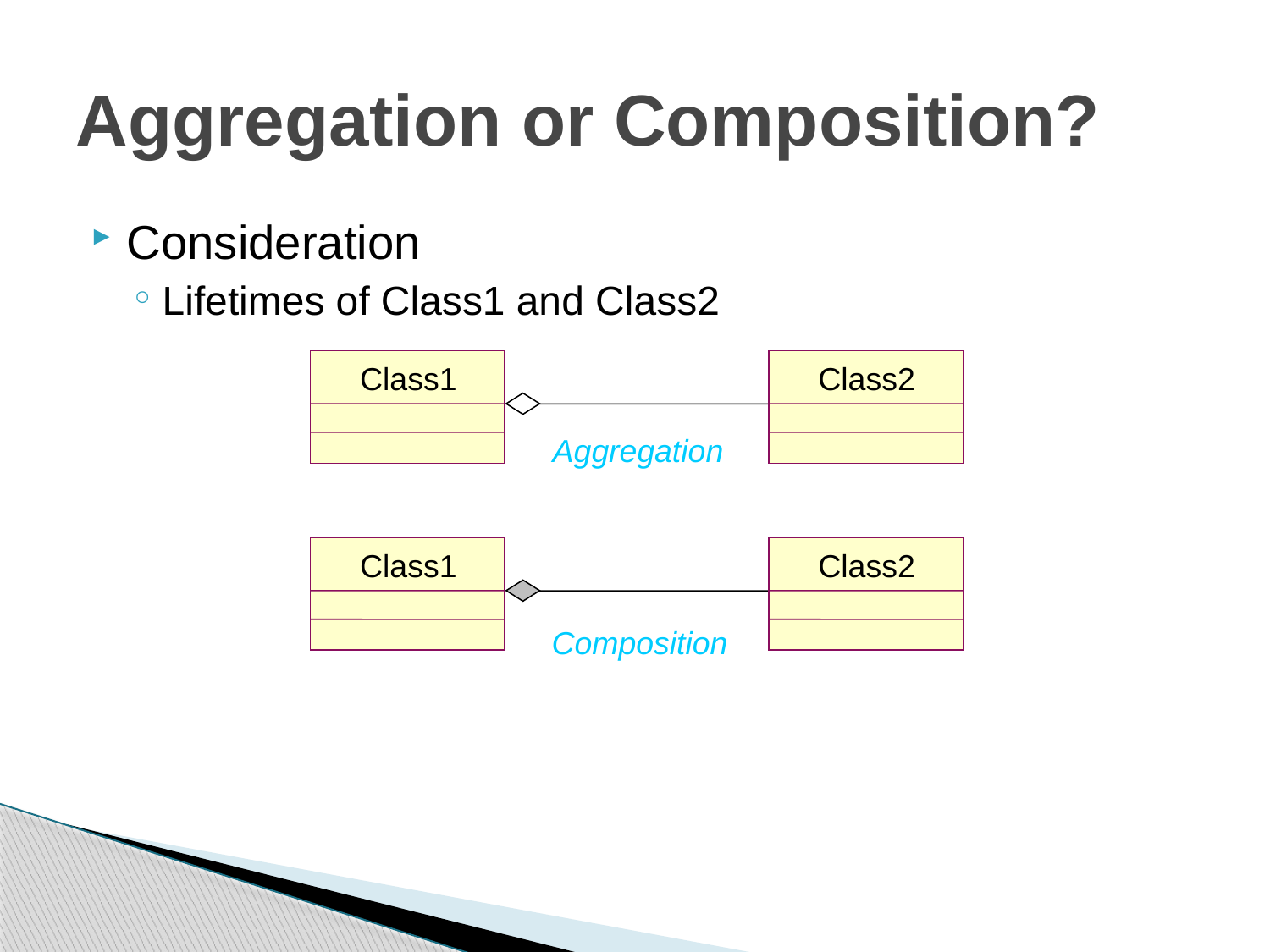

# Aggregation or Composition?
Consideration
Lifetimes of Class1 and Class2

Class1
Class2

Aggregation

Class1
Class2

Composition